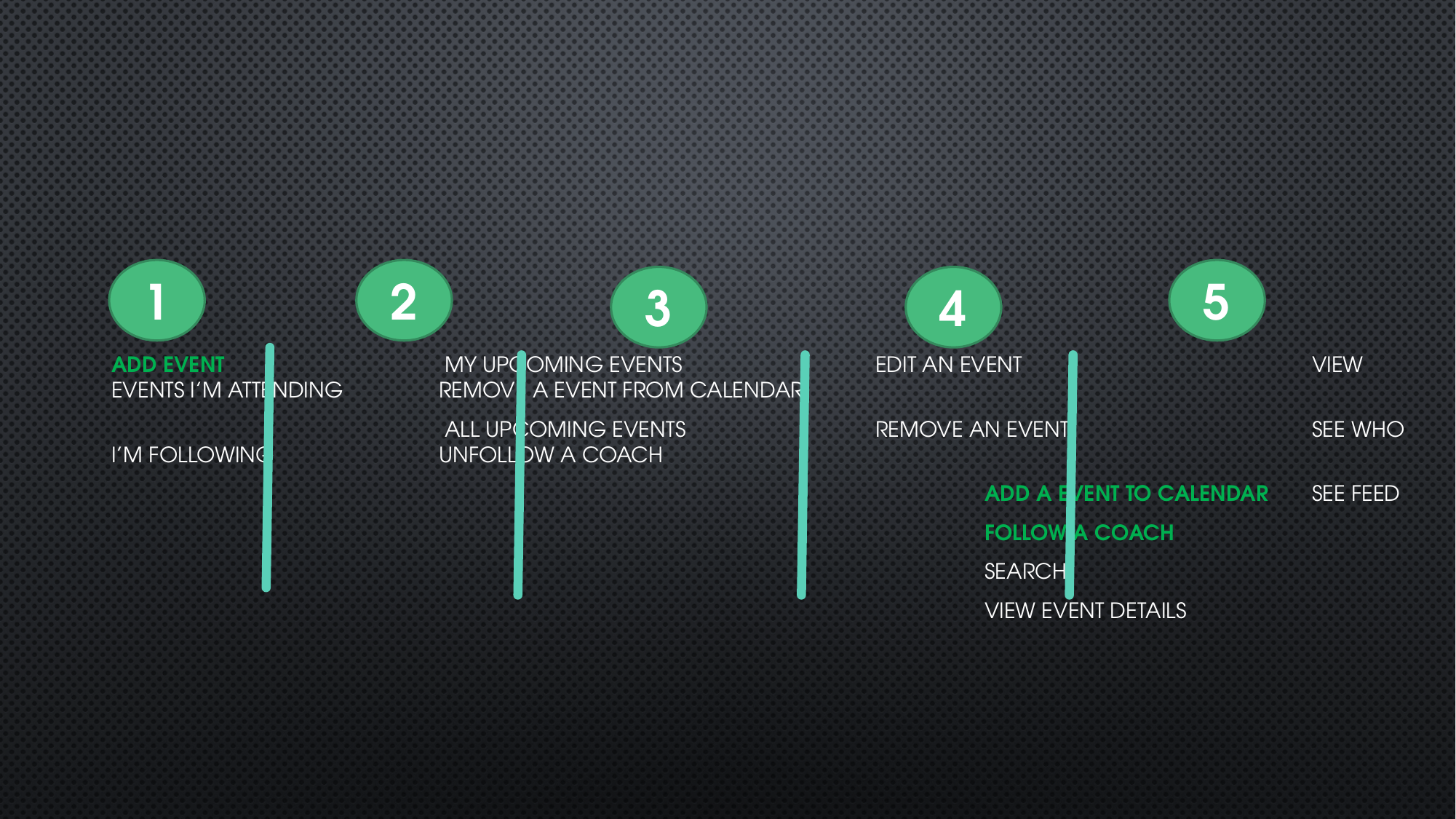

#
1
2
5
3
4
Add Event		 My Upcoming events		Edit an event			View events i’m attending	Remove a event from calendar
			 All upcoming events		Remove an event			See who i’m following		unfollow a coach
								add a event to calendar	See feed
								follow a coach
								Search
								View Event details